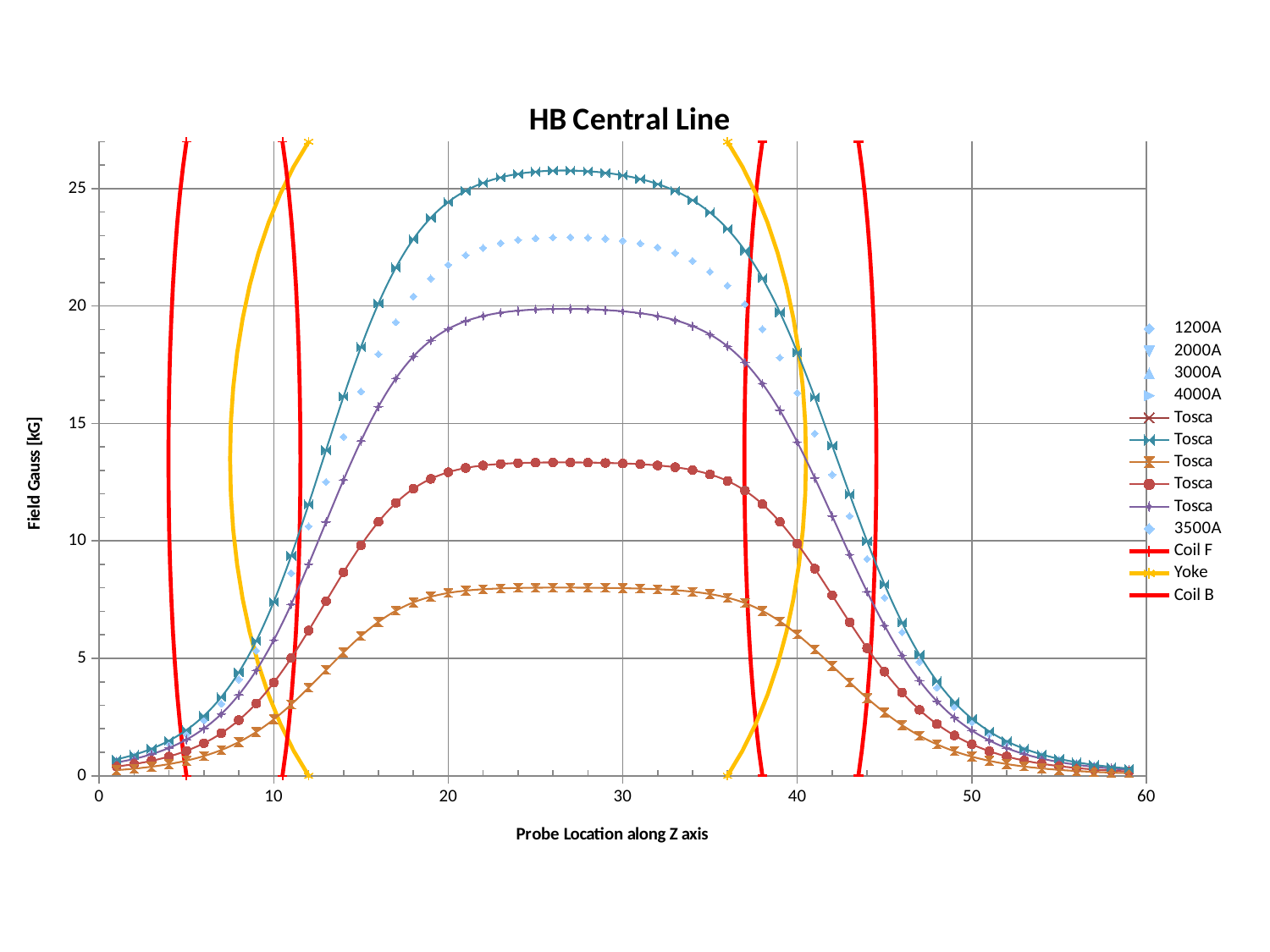

### Chart: HB Central Line

| Category | 1200A | 2000A | 3000A | 4000A |  |  |  |  |  | 3500A | Coil F | Yoke | Coil B |
|---|---|---|---|---|---|---|---|---|---|---|---|---|---|